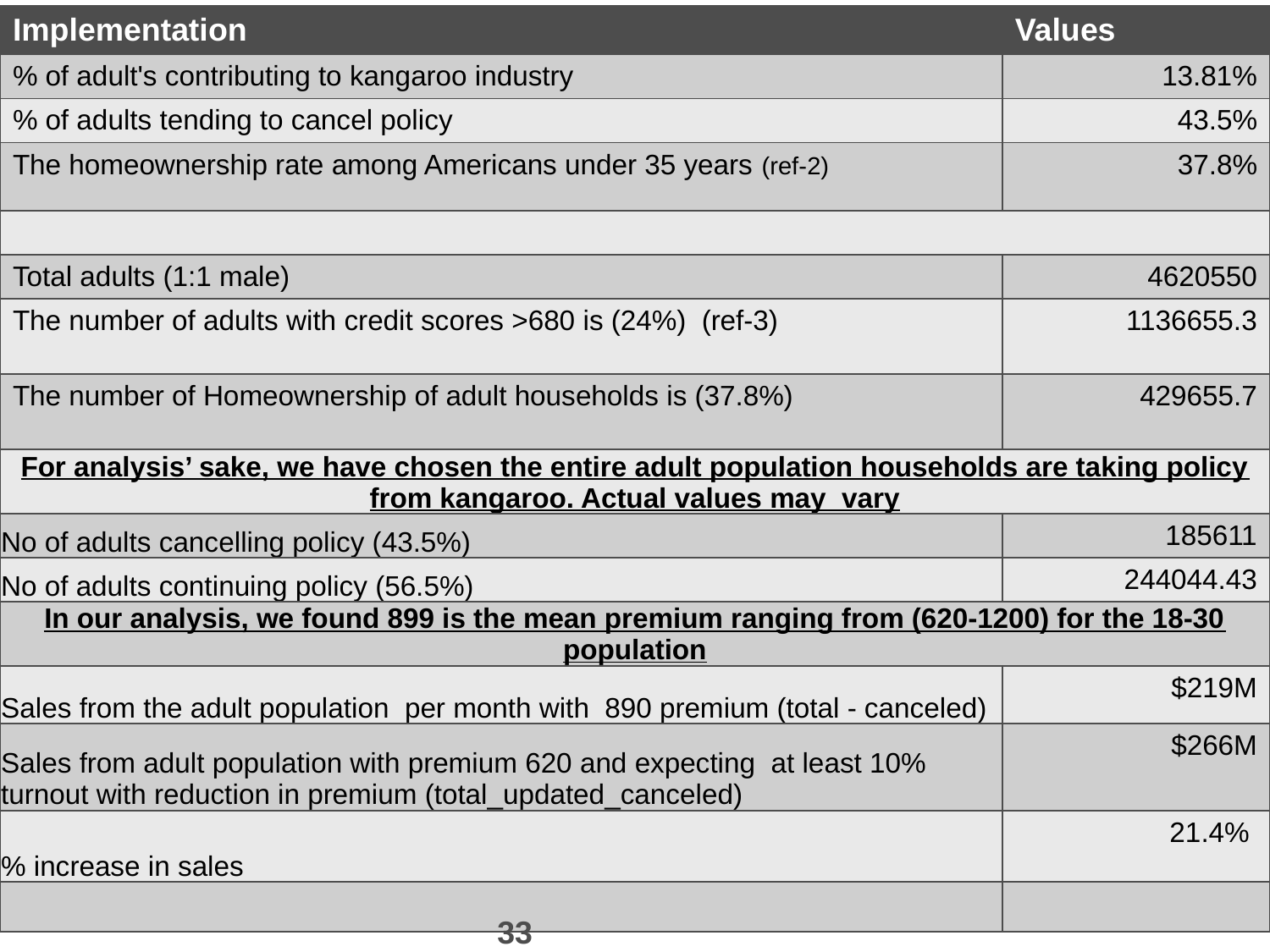

| Implementation | Values |
| --- | --- |
| % of adult's contributing to kangaroo industry | 13.81% |
| % of adults tending to cancel policy | 43.5% |
| The homeownership rate among Americans under 35 years (ref-2) | 37.8% |
|  |  |
| Total adults (1:1 male) | 4620550 |
| The number of adults with credit scores >680 is (24%)  (ref-3) | 1136655.3 |
| The number of Homeownership of adult households is (37.8%) | 429655.7 |
| For analysis’ sake, we have chosen the entire adult population households are taking policy from kangaroo. Actual values may  vary |  |
| No of adults cancelling policy (43.5%) | 185611 |
| No of adults continuing policy (56.5%) | 244044.43 |
| In our analysis, we found 899 is the mean premium ranging from (620-1200) for the 18-30 population |  |
| Sales from the adult population  per month with  890 premium (total - canceled) | $219M |
| Sales from adult population with premium 620 and expecting  at least 10% turnout with reduction in premium (total\_updated\_canceled) | $266M |
| % increase in sales | 21.4% |
|  |  |
# Implementation  benefits
33